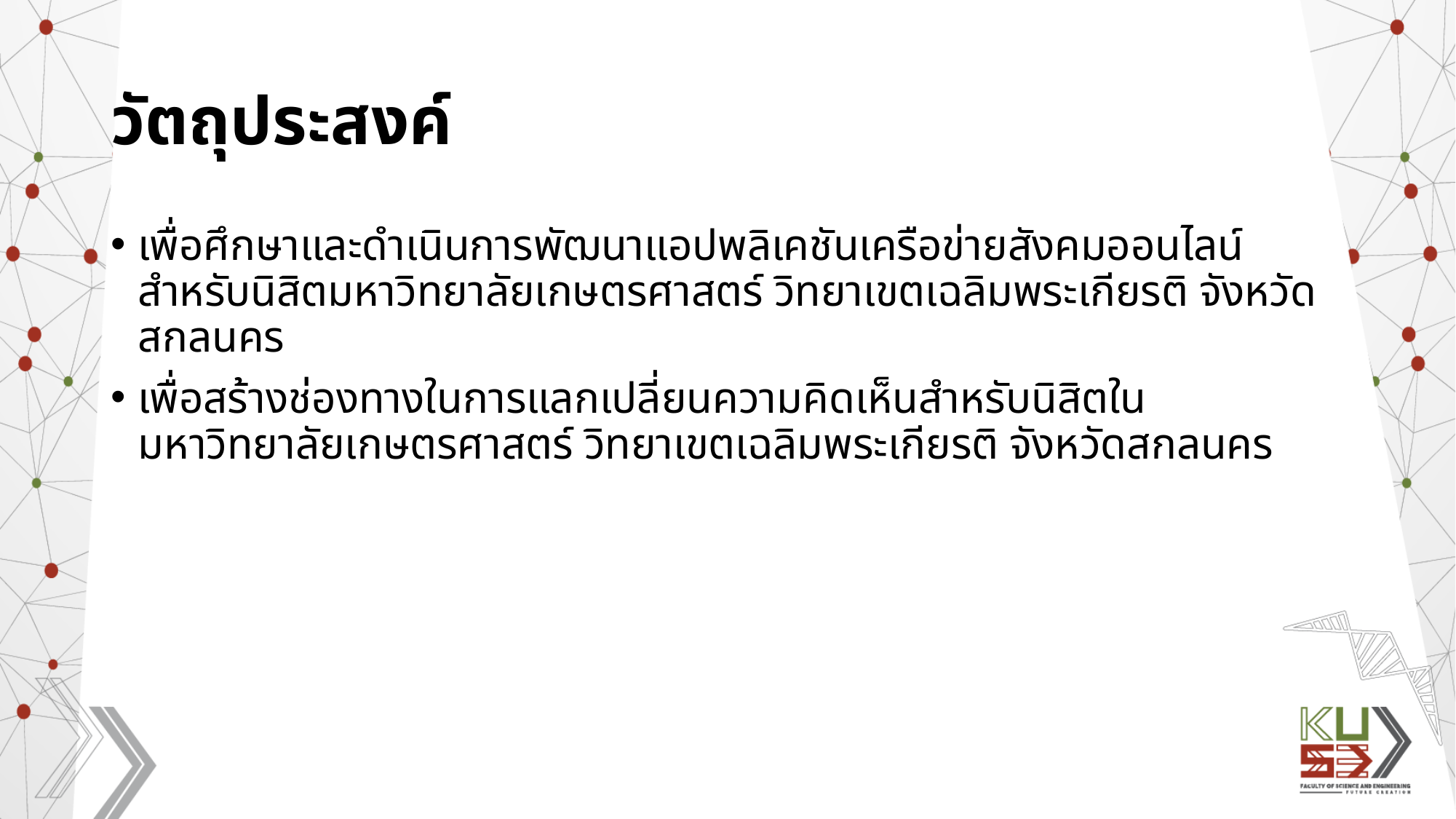

# วัตถุประสงค์
เพื่อศึกษาและดำเนินการพัฒนาแอปพลิเคชันเครือข่ายสังคมออนไลน์สำหรับนิสิตมหาวิทยาลัยเกษตรศาสตร์ วิทยาเขตเฉลิมพระเกียรติ จังหวัดสกลนคร
เพื่อสร้างช่องทางในการแลกเปลี่ยนความคิดเห็นสำหรับนิสิตในมหาวิทยาลัยเกษตรศาสตร์ วิทยาเขตเฉลิมพระเกียรติ จังหวัดสกลนคร